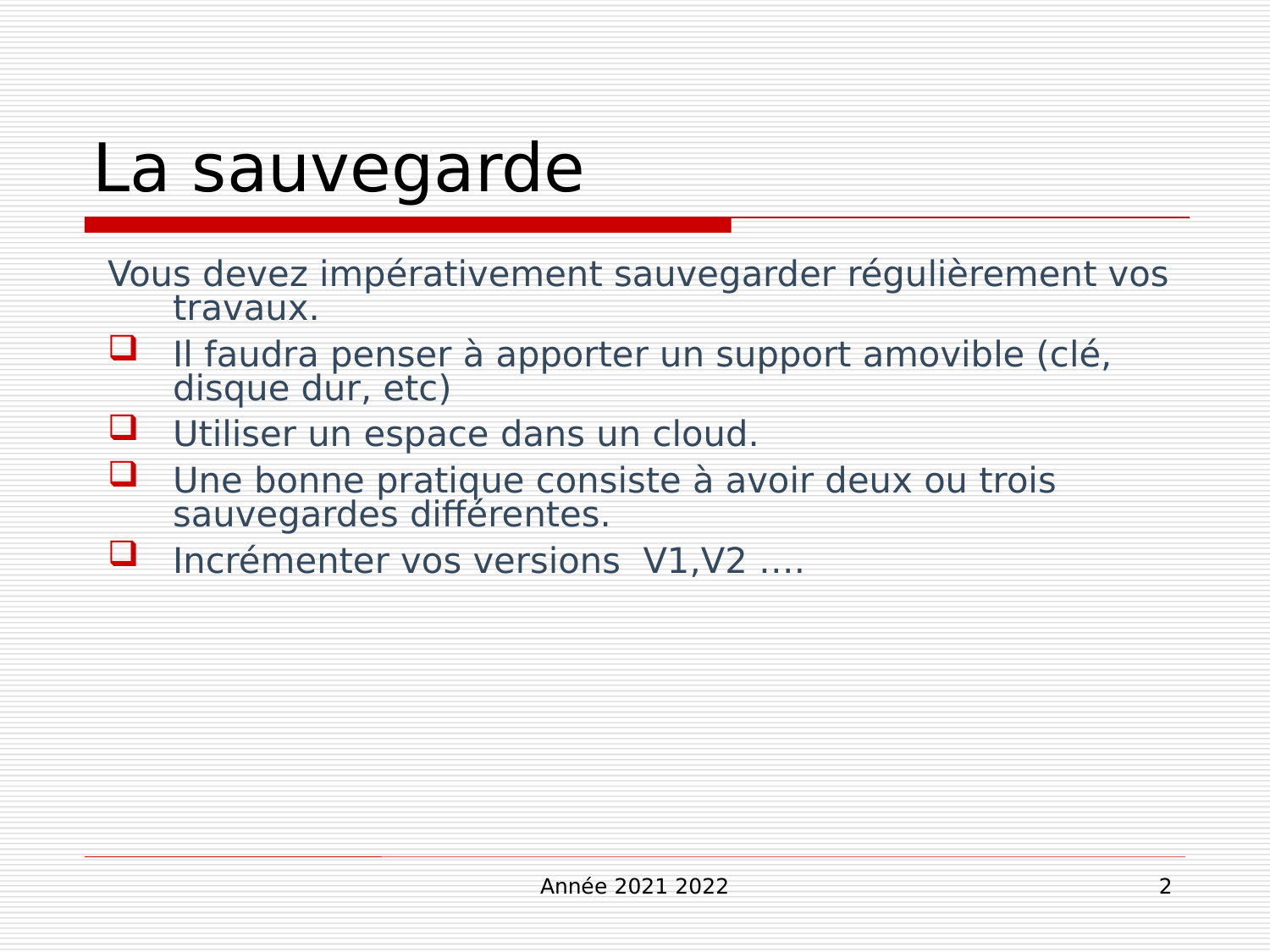

# La sauvegarde
Vous devez impérativement sauvegarder régulièrement vos travaux.
Il faudra penser à apporter un support amovible (clé, disque dur, etc)
Utiliser un espace dans un cloud.
Une bonne pratique consiste à avoir deux ou trois sauvegardes différentes.
Incrémenter vos versions  V1,V2 ….

Année 2021 2022
2